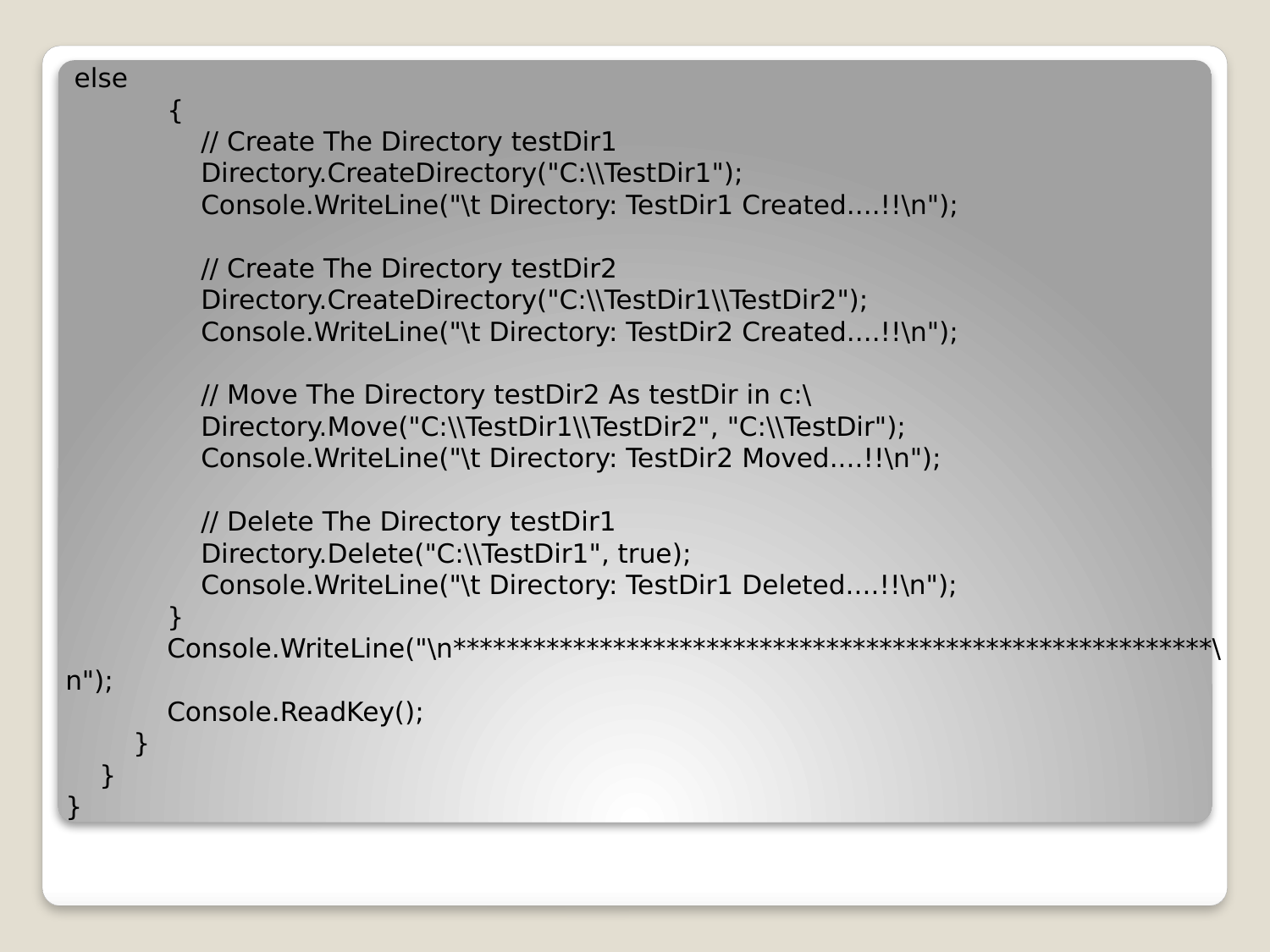

else
            {
                // Create The Directory testDir1
                Directory.CreateDirectory("C:\\TestDir1");
                Console.WriteLine("\t Directory: TestDir1 Created....!!\n");

                // Create The Directory testDir2
                Directory.CreateDirectory("C:\\TestDir1\\TestDir2");
                Console.WriteLine("\t Directory: TestDir2 Created....!!\n");

                // Move The Directory testDir2 As testDir in c:\
                Directory.Move("C:\\TestDir1\\TestDir2", "C:\\TestDir");
                Console.WriteLine("\t Directory: TestDir2 Moved....!!\n");

                // Delete The Directory testDir1
                Directory.Delete("C:\\TestDir1", true);
                Console.WriteLine("\t Directory: TestDir1 Deleted....!!\n");
            }
            Console.WriteLine("\n*********************************************************\n");
            Console.ReadKey();
        }
    }
}